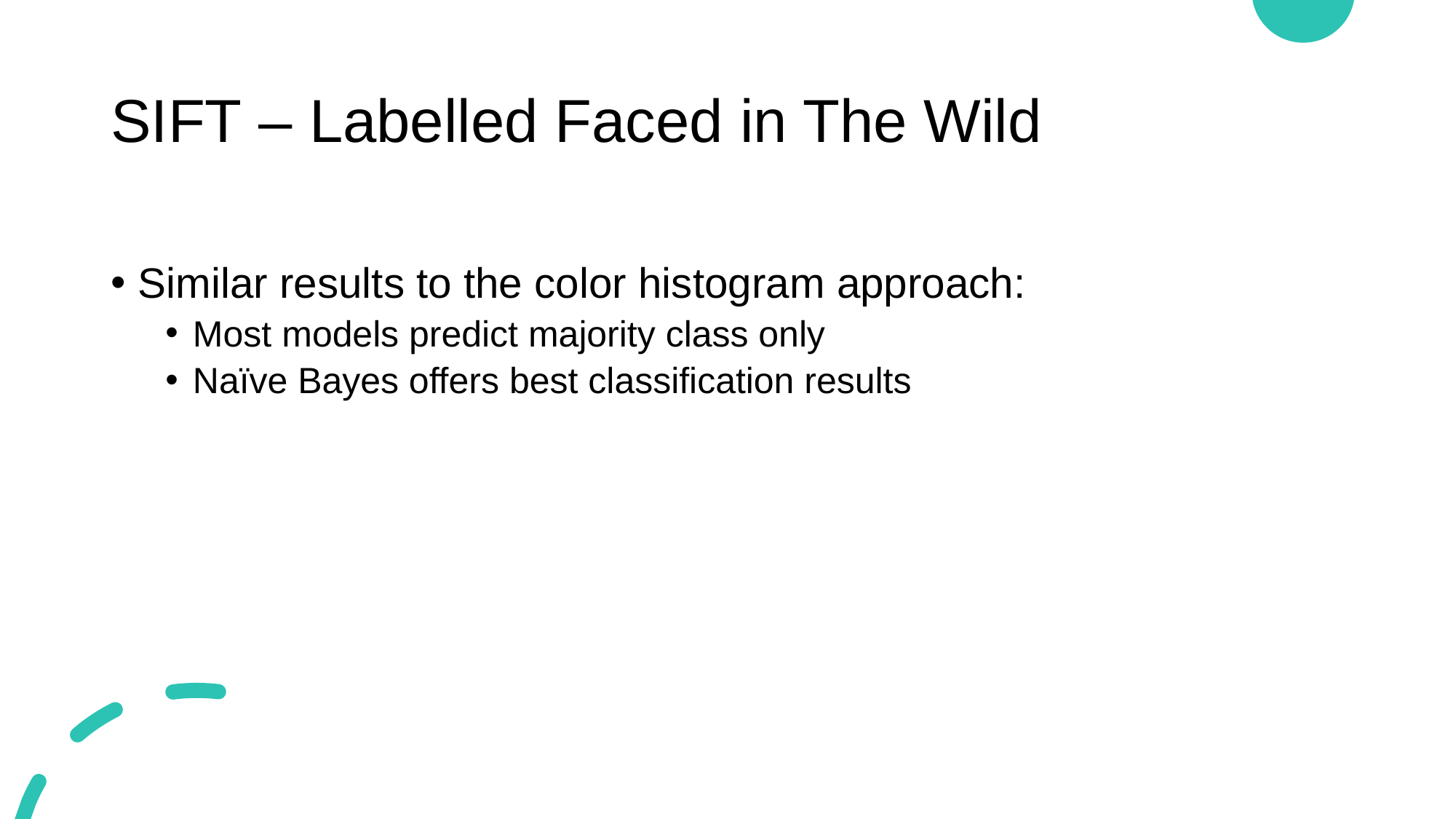

# SIFT – Labelled Faced in The Wild
Similar results to the color histogram approach:
Most models predict majority class only
Naïve Bayes offers best classification results